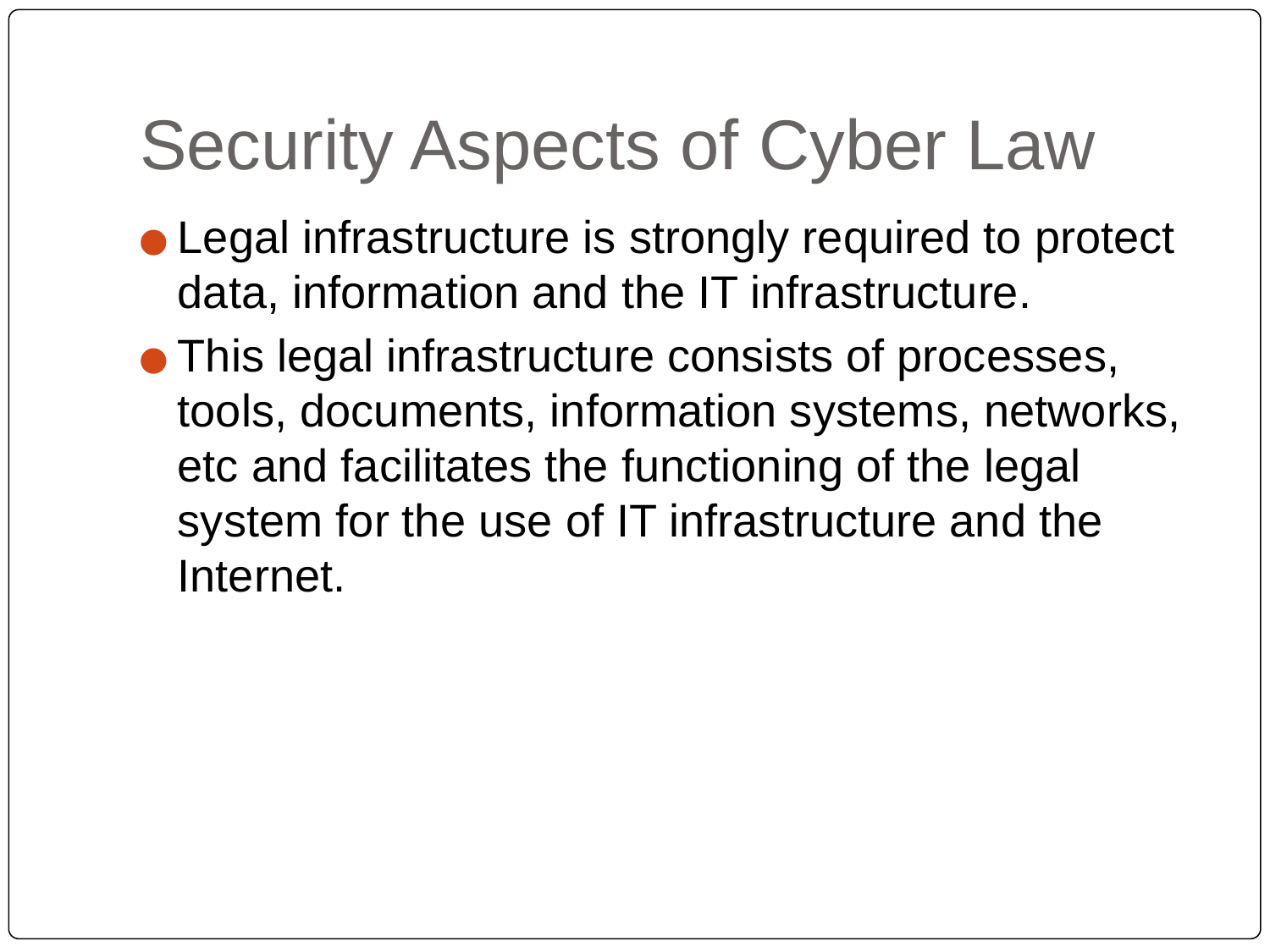

# Security Aspects of Cyber Law
Legal infrastructure is strongly required to protect data, information and the IT infrastructure.
This legal infrastructure consists of processes, tools, documents, information systems, networks, etc and facilitates the functioning of the legal system for the use of IT infrastructure and the Internet.